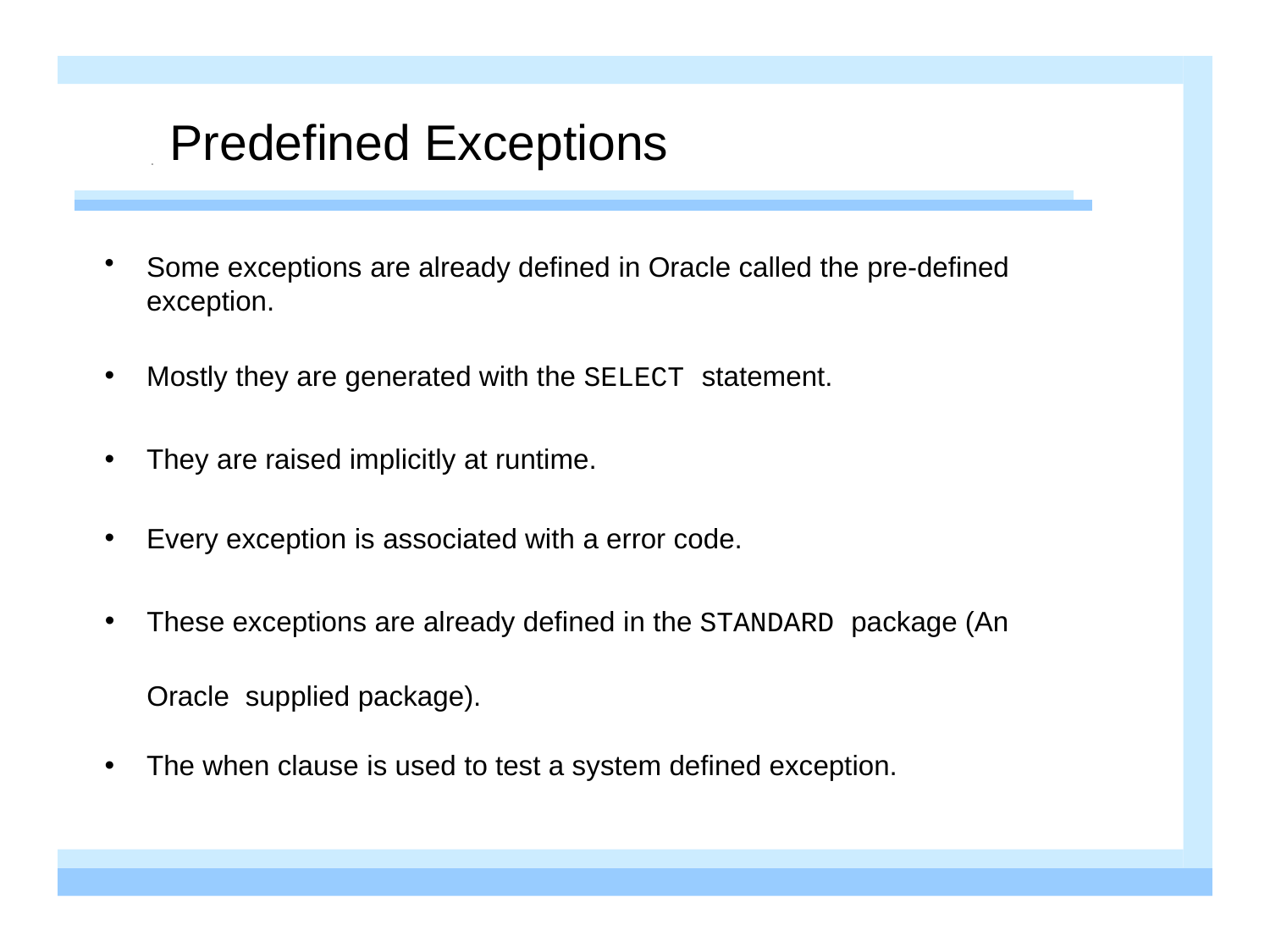

# Predefined Exceptions

Some exceptions are already defined in Oracle called the pre-defined exception.

Mostly they are generated with the SELECT statement.

They are raised implicitly at runtime.

Every exception is associated with a error code.
These exceptions are already defined in the STANDARD package (An Oracle  supplied package).

The when clause is used to test a system defined exception.